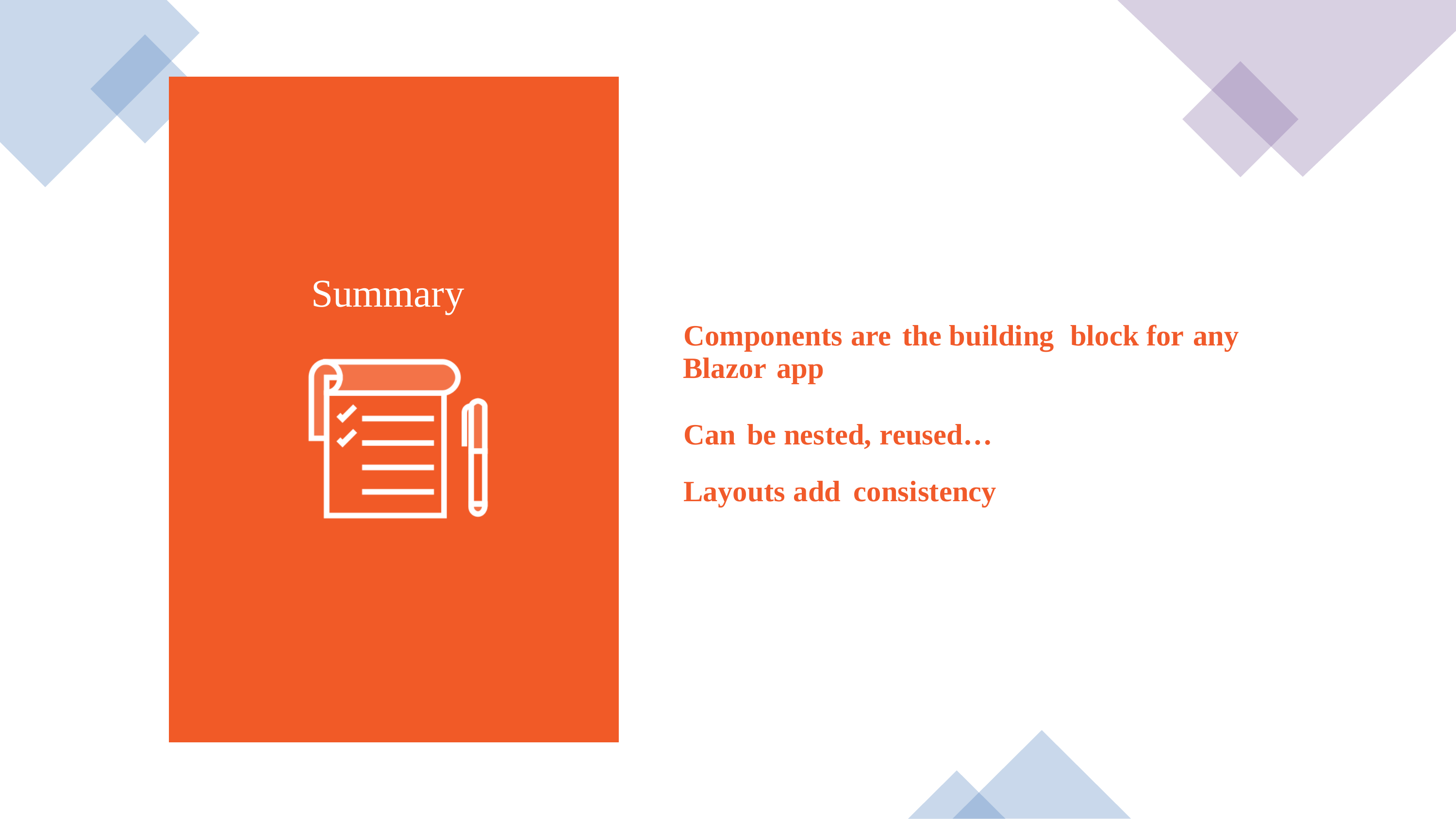

Summary
Components are the building  block for any
Blazor app
Can be nested, reused… Layouts add consistency